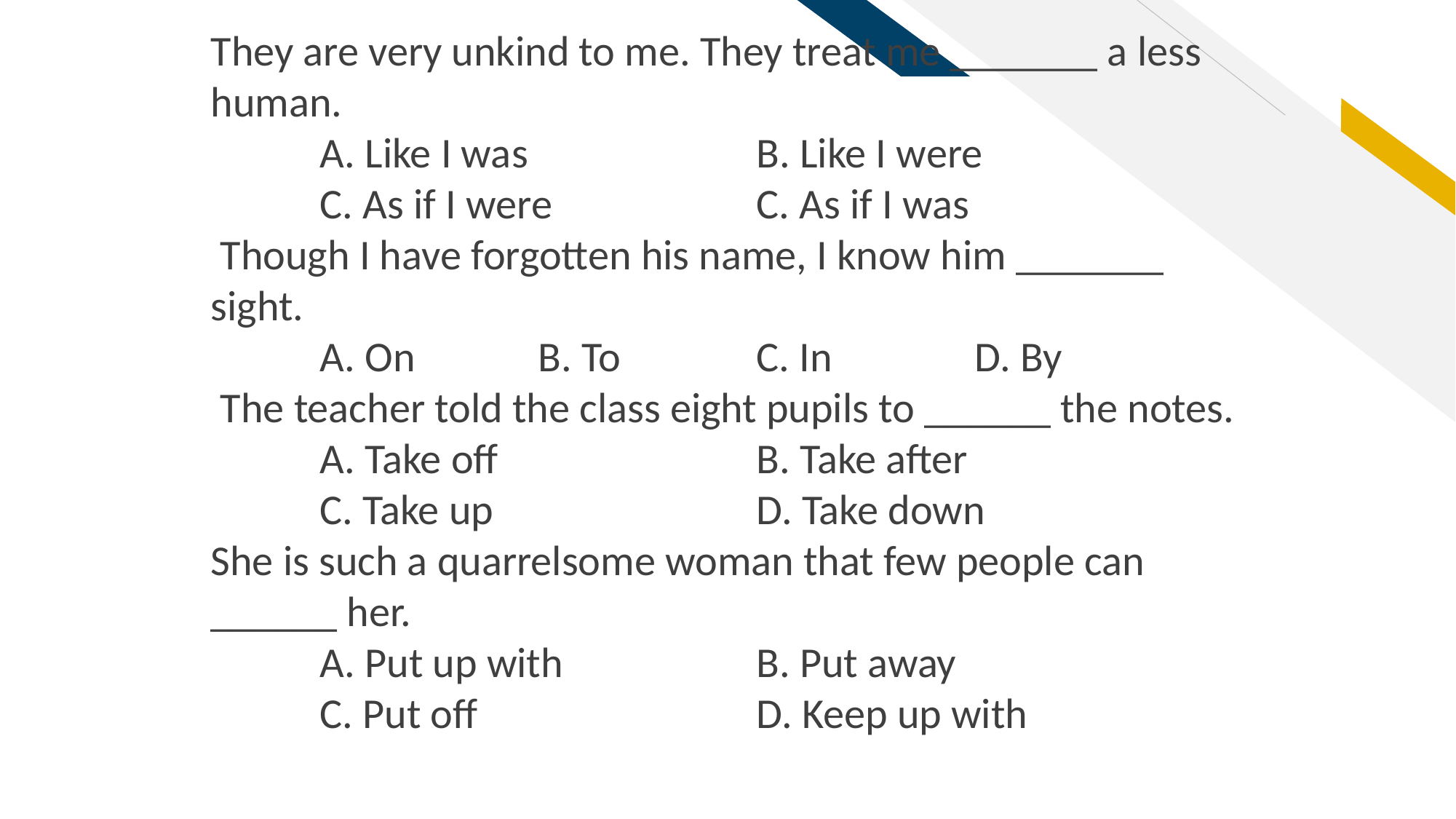

They are very unkind to me. They treat me _______ a less human.
	A. Like I was 			B. Like I were
	C. As if I were 		C. As if I was
 Though I have forgotten his name, I know him _______ sight.
	A. On 		B. To 		C. In 		D. By
 The teacher told the class eight pupils to ______ the notes.
	A. Take off			B. Take after
	C. Take up 			D. Take down
She is such a quarrelsome woman that few people can ______ her.
	A. Put up with 		B. Put away
	C. Put off 			D. Keep up with